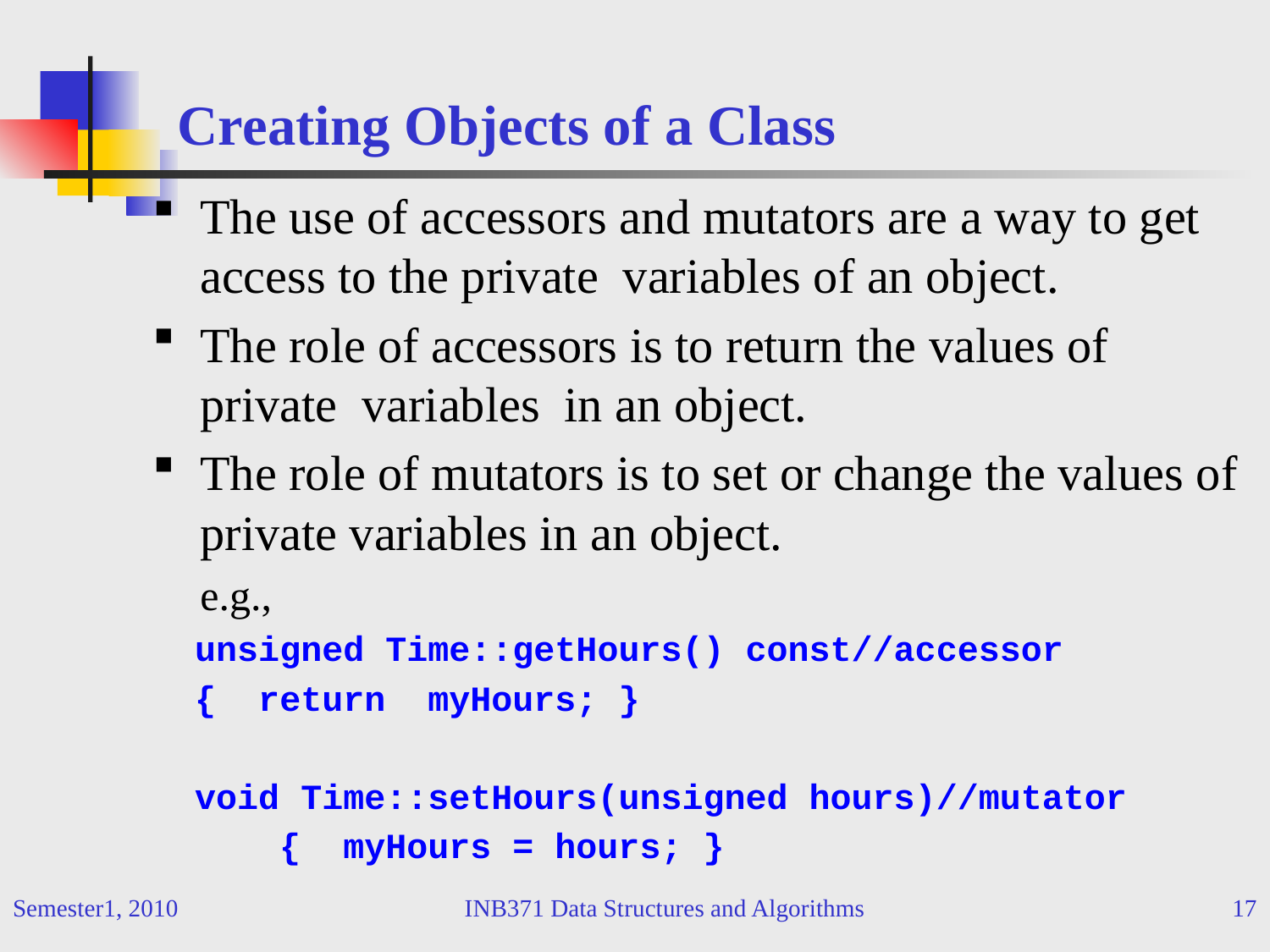

# Creating Objects of a Class
The use of accessors and mutators are a way to get access to the private  variables of an object.
The role of accessors is to return the values of private  variables  in an object.
The role of mutators is to set or change the values of private variables in an object.
	e.g.,
  unsigned Time::getHours() const//accessor
  {  return  myHours; }

  void Time::setHours(unsigned hours)//mutator
      {  myHours = hours; }
Semester1, 2010
INB371 Data Structures and Algorithms

17